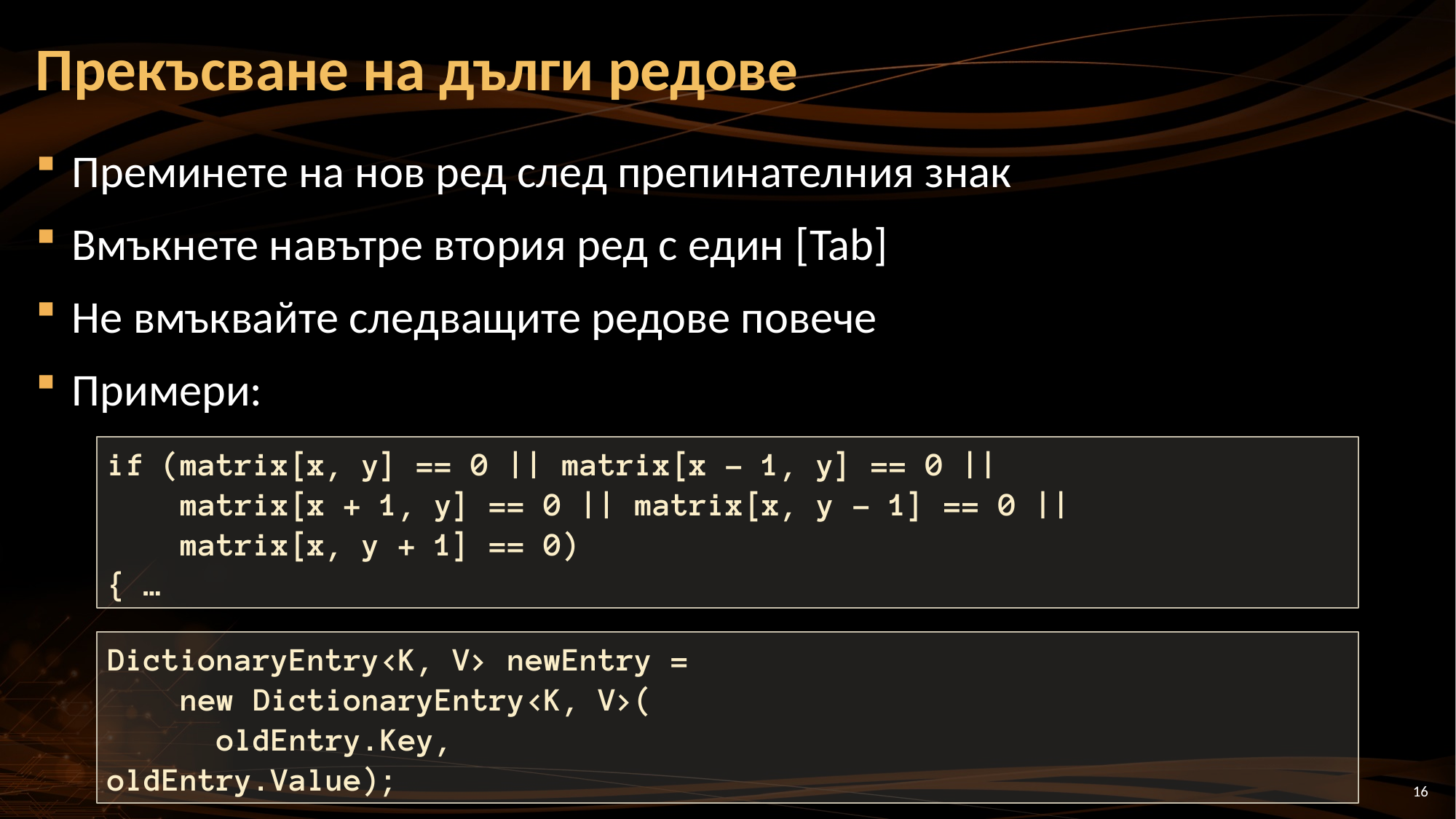

# Прекъсване на дълги редове
Преминете на нов ред след препинателния знак
Вмъкнете навътре втория ред с един [Tab]
Не вмъквайте следващите редове повече
Примери:
if (matrix[x, y] == 0 || matrix[x - 1, y] == 0 ||
    matrix[x + 1, y] == 0 || matrix[x, y - 1] == 0 ||
    matrix[x, y + 1] == 0)
{ …
DictionaryEntry<K, V> newEntry =
    new DictionaryEntry<K, V>(
	oldEntry.Key,        					oldEntry.Value);
16